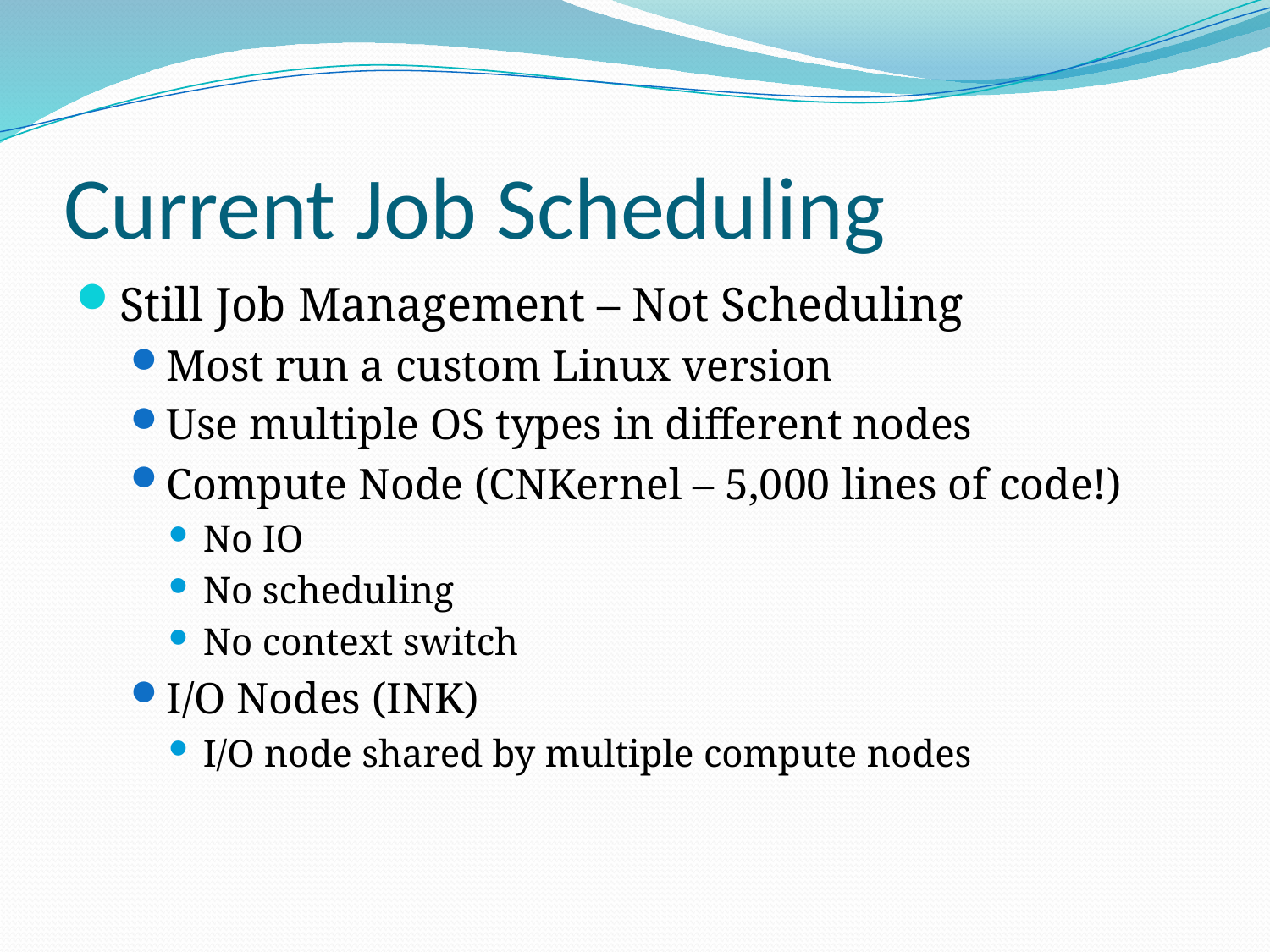

# Current Job Scheduling
Still Job Management – Not Scheduling
Most run a custom Linux version
Use multiple OS types in different nodes
Compute Node (CNKernel – 5,000 lines of code!)
No IO
No scheduling
No context switch
I/O Nodes (INK)
I/O node shared by multiple compute nodes